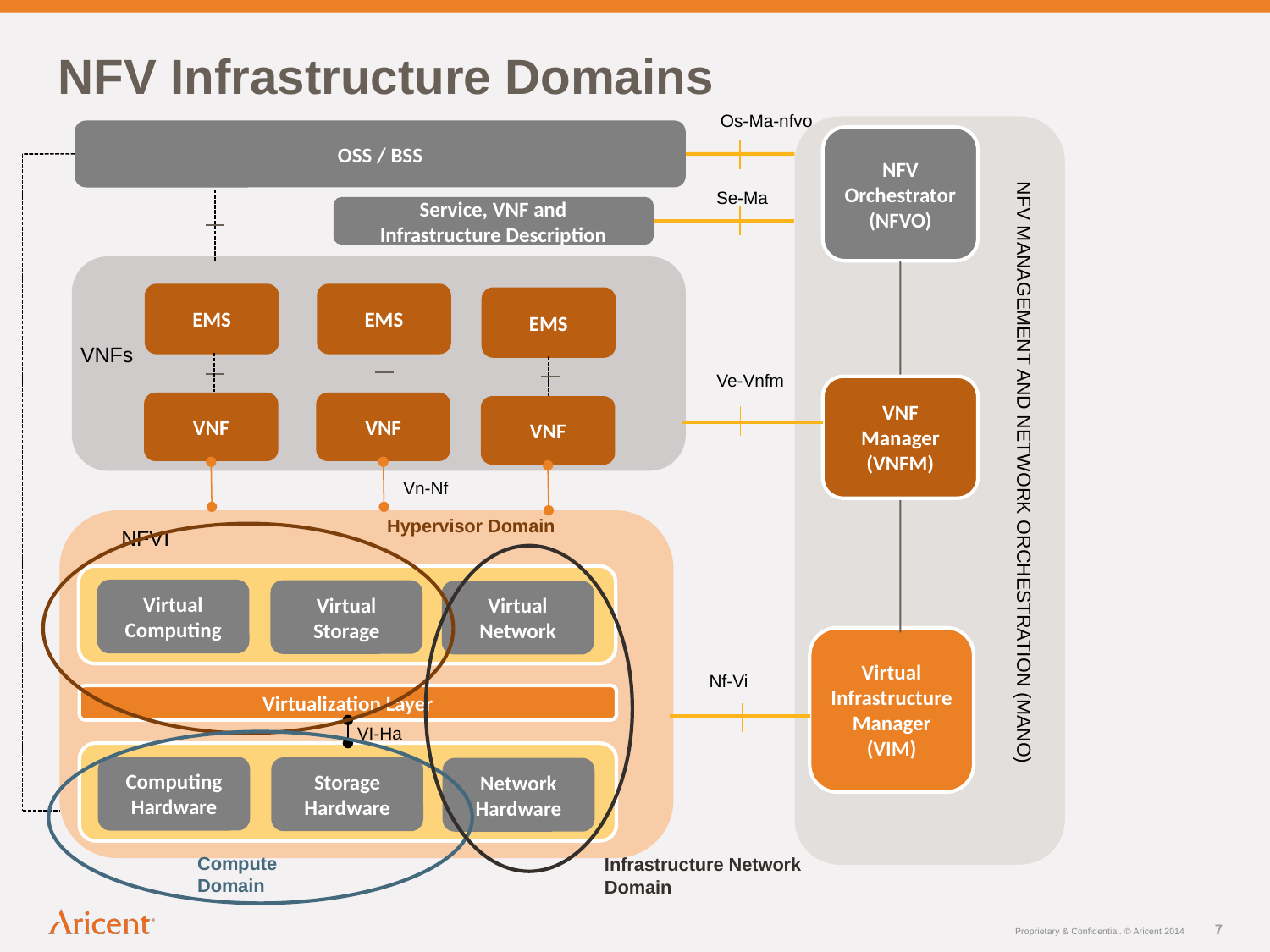

NFV Infrastructure Domains
Os-Ma-nfvo

OSS / BSS
NFV Orchestrator (NFVO)
NFV MANAGEMENT AND NETWORK ORCHESTRATION (MANO)
Se-Ma
Service, VNF and
Infrastructure Description

EMS
EMS
EMS
VNFs
Ve-Vnfm
VNF Manager (VNFM)
VNF
VNF
VNF
Vn-Nf
Hypervisor Domain

NFVI

Virtual Computing
Virtual Storage
Virtual Network
Virtual Infrastructure Manager (VIM)
Nf-Vi
Virtualization Layer
VI-Ha

Computing Hardware
Storage Hardware
Network Hardware
Compute
Domain
Infrastructure Network
Domain
7